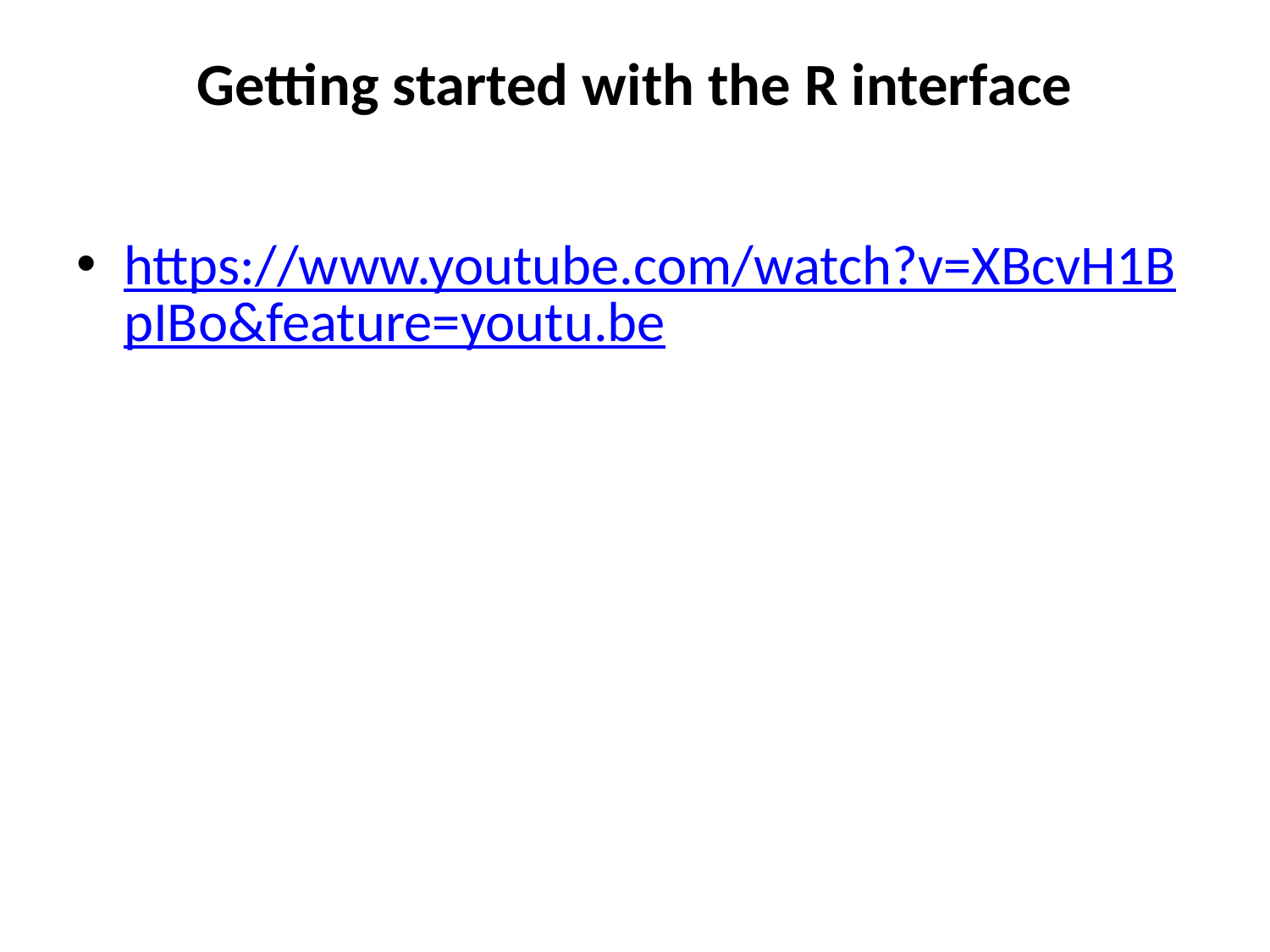

# Getting started with the R interface
https://www.youtube.com/watch?v=XBcvH1BpIBo&feature=youtu.be